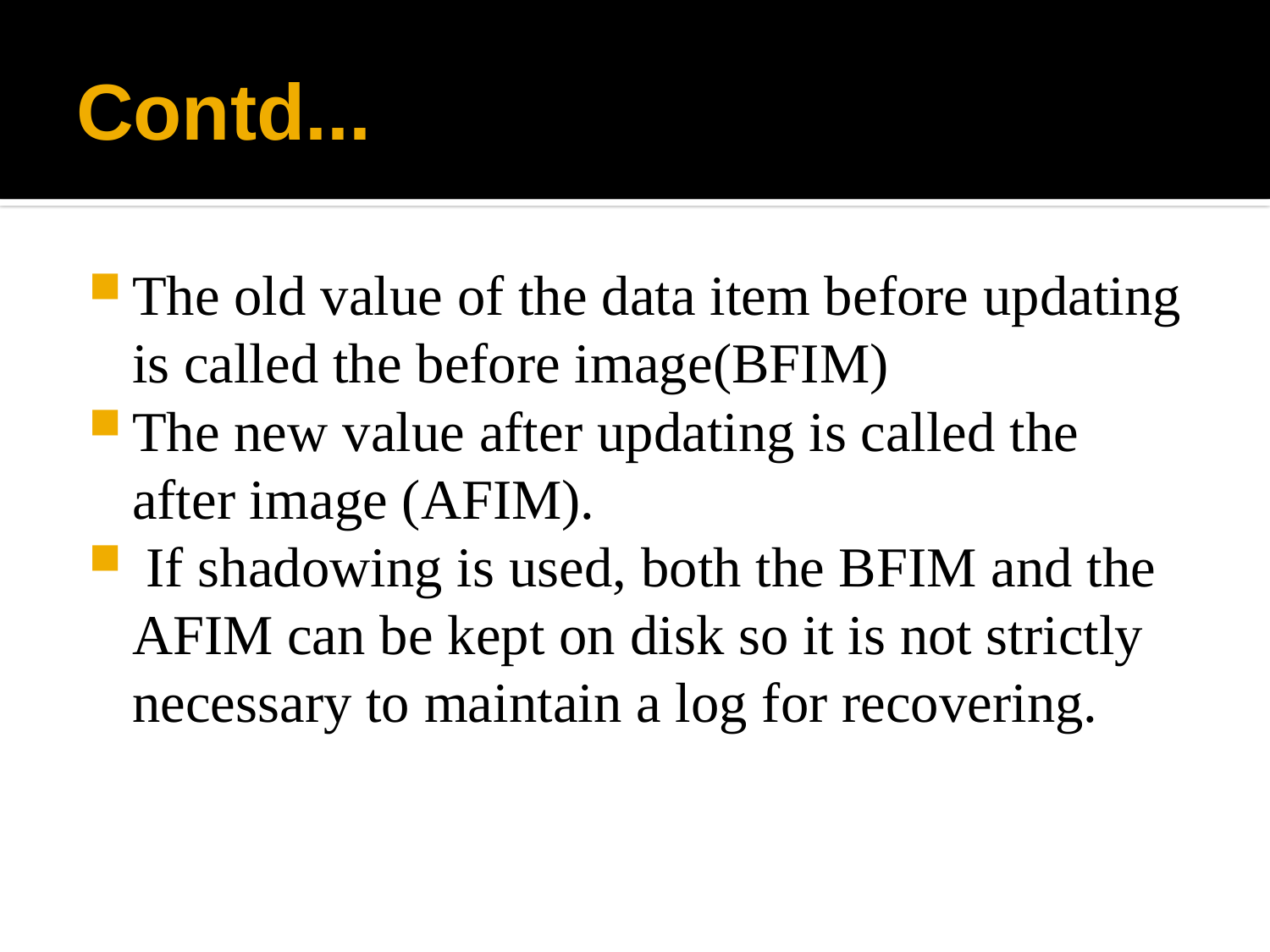

# Contd...
The old value of the data item before updating is called the before image(BFIM)
The new value after updating is called the after image (AFIM).
 If shadowing is used, both the BFIM and the AFIM can be kept on disk so it is not strictly necessary to maintain a log for recovering.